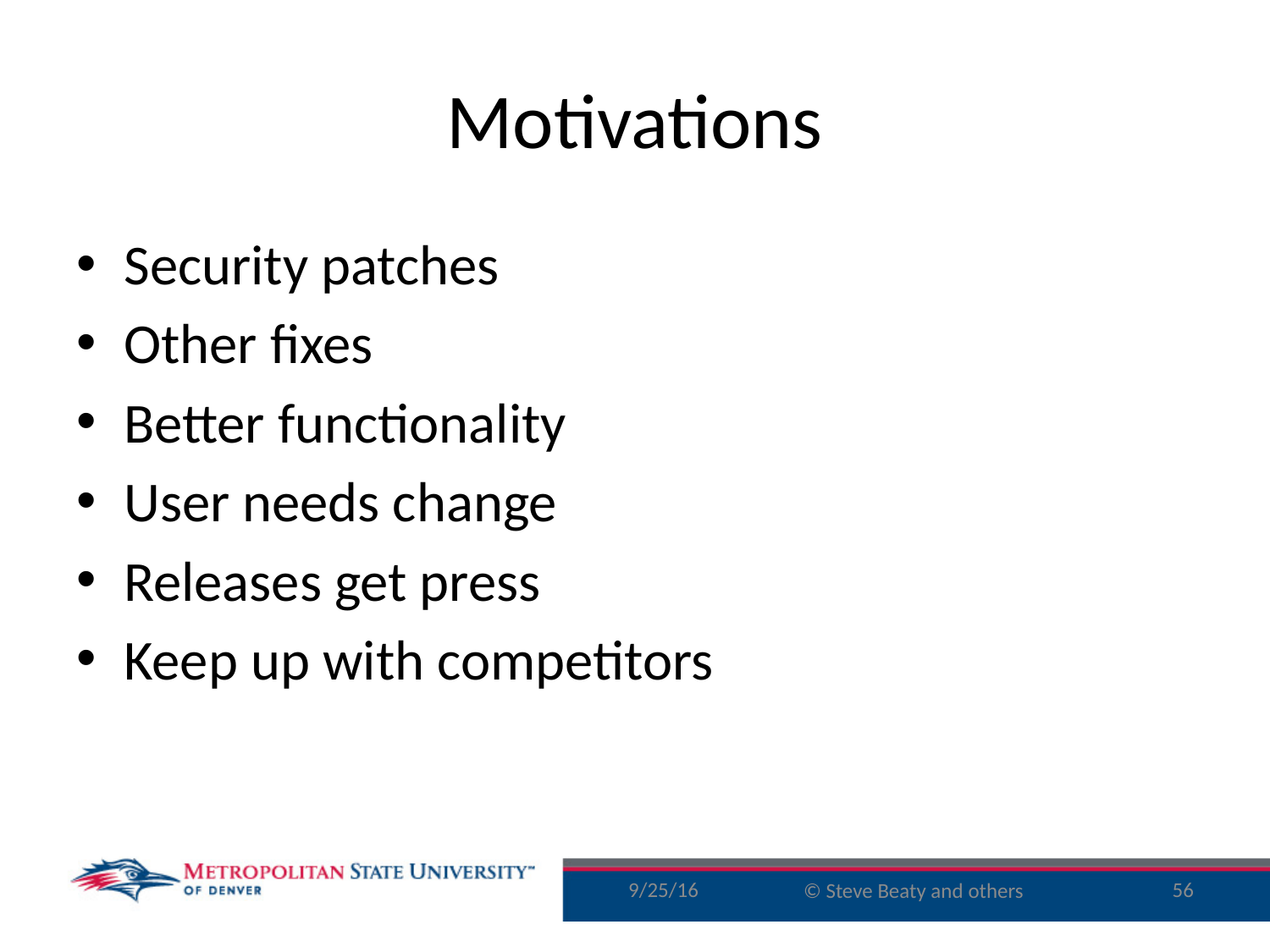

# Motivations
Security patches
Other fixes
Better functionality
User needs change
Releases get press
Keep up with competitors
9/25/16
56
© Steve Beaty and others